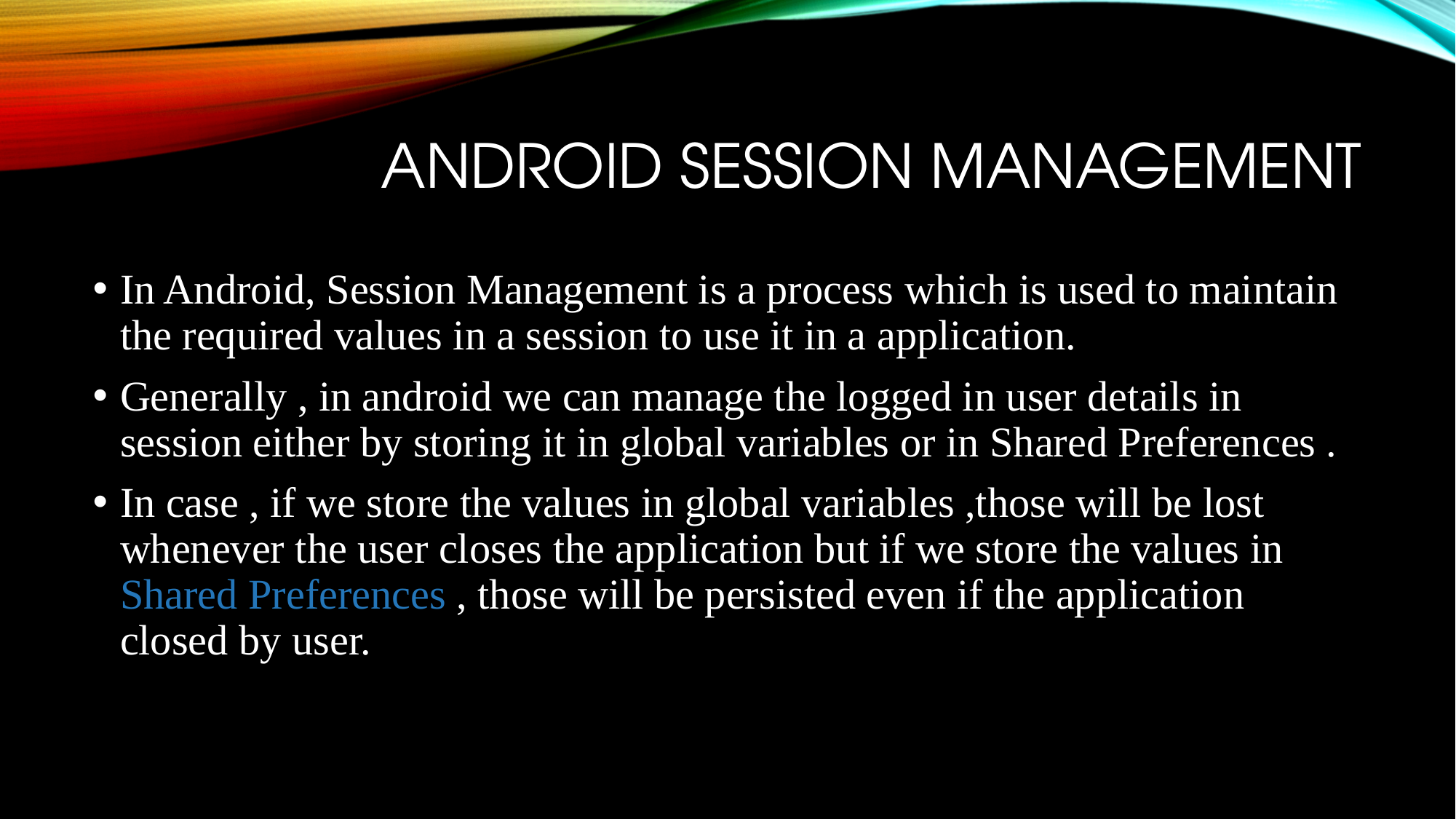

# Android Session Management
In Android, Session Management is a process which is used to maintain the required values in a session to use it in a application.
Generally , in android we can manage the logged in user details in session either by storing it in global variables or in Shared Preferences .
In case , if we store the values in global variables ,those will be lost whenever the user closes the application but if we store the values in Shared Preferences , those will be persisted even if the application closed by user.